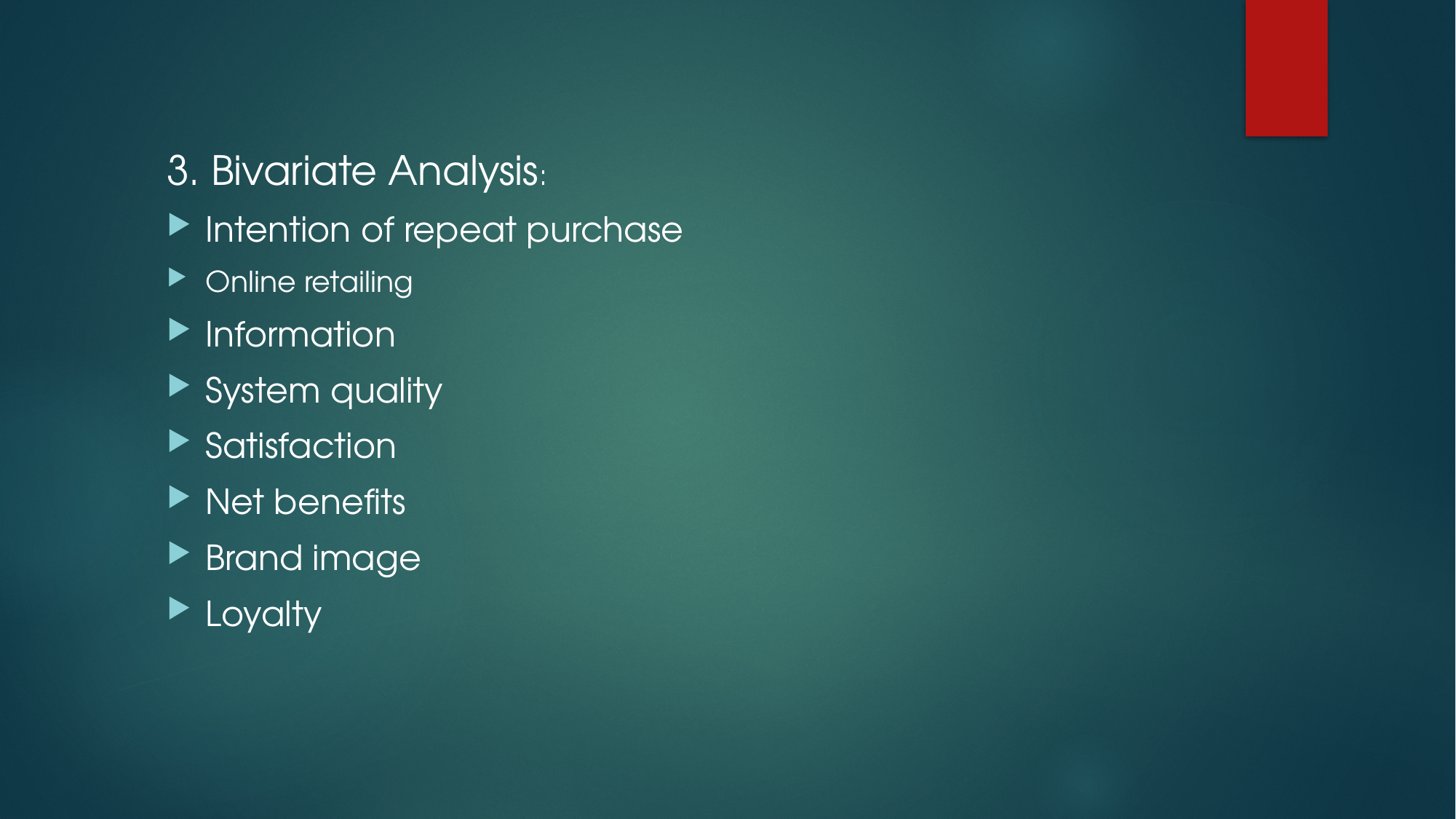

3. Bivariate Analysis:
Intention of repeat purchase
Online retailing
Information
System quality
Satisfaction
Net benefits
Brand image
Loyalty